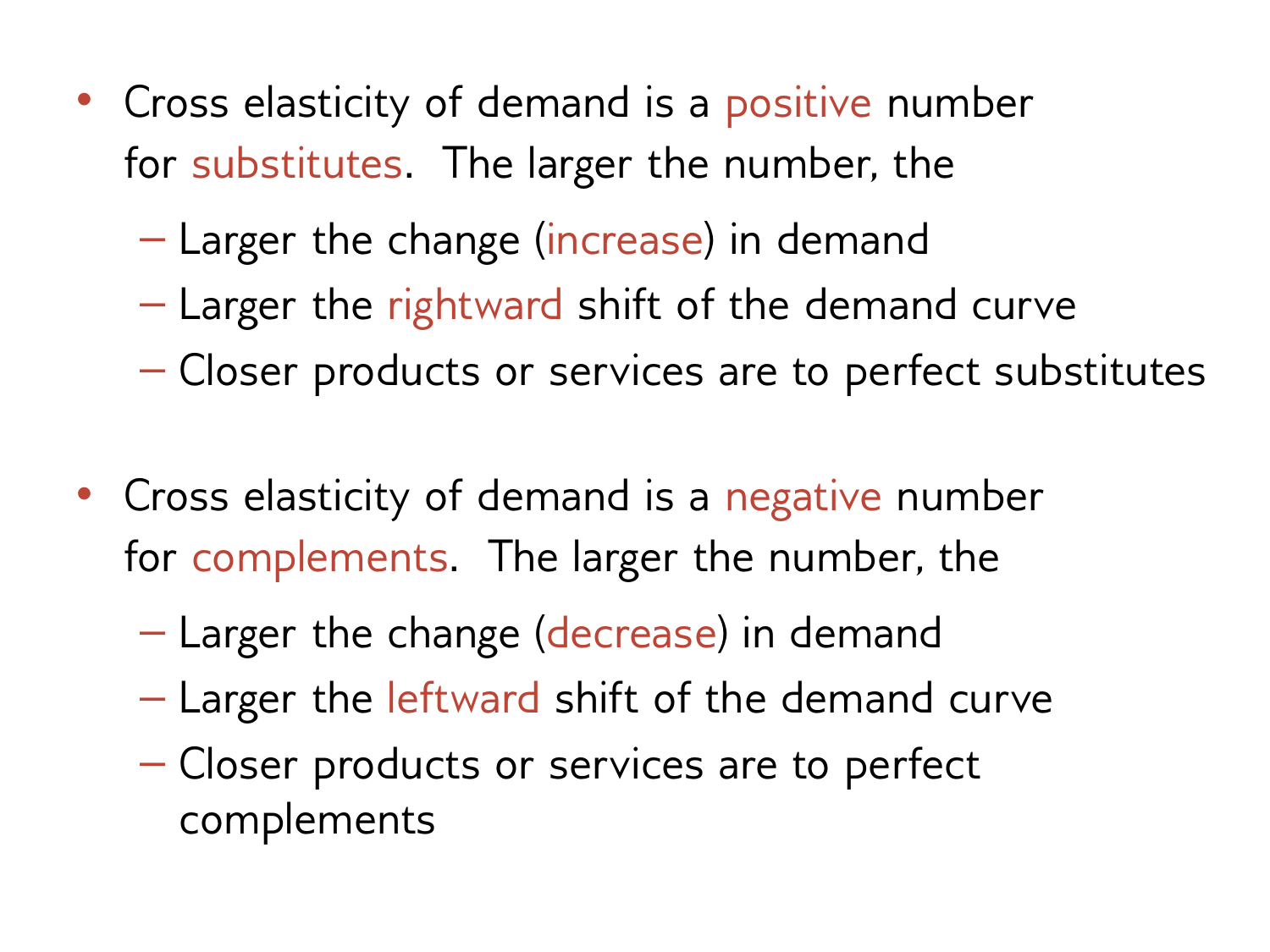

Cross elasticity of demand is a positive number
for substitutes.  The larger the number, the
Larger the change (increase) in demand
Larger the rightward shift of the demand curve
Closer products or services are to perfect substitutes
Cross elasticity of demand is a negative number
for complements.  The larger the number, the
Larger the change (decrease) in demand
Larger the leftward shift of the demand curve
Closer products or services are to perfect complements